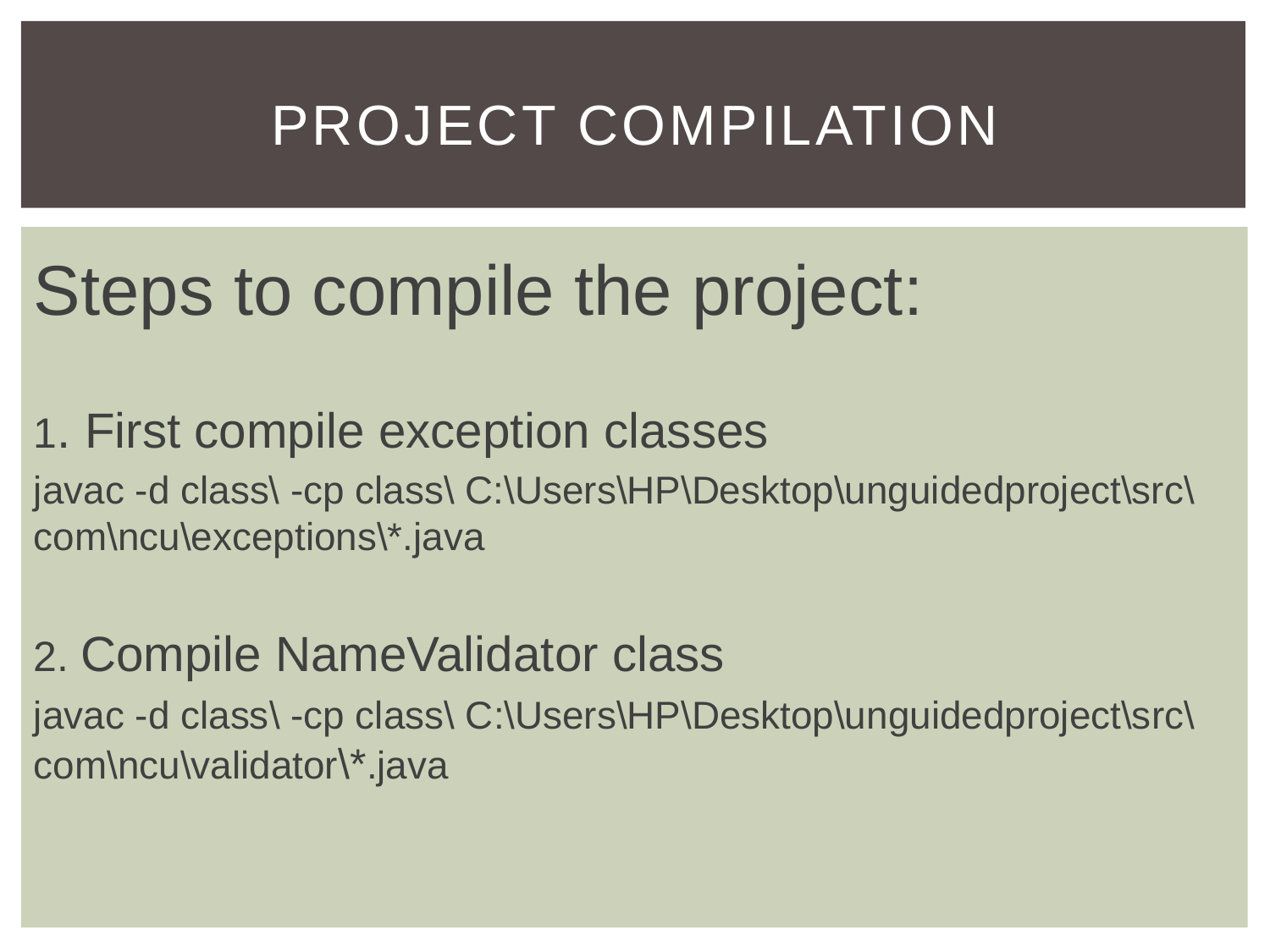

# Project Compilation
Steps to compile the project:

1. First compile exception classes
javac -d class\ -cp class\ C:\Users\HP\Desktop\unguidedproject\src\com\ncu\exceptions\*.java

2. Compile NameValidator class
javac -d class\ -cp class\ C:\Users\HP\Desktop\unguidedproject\src\com\ncu\validator\*.java